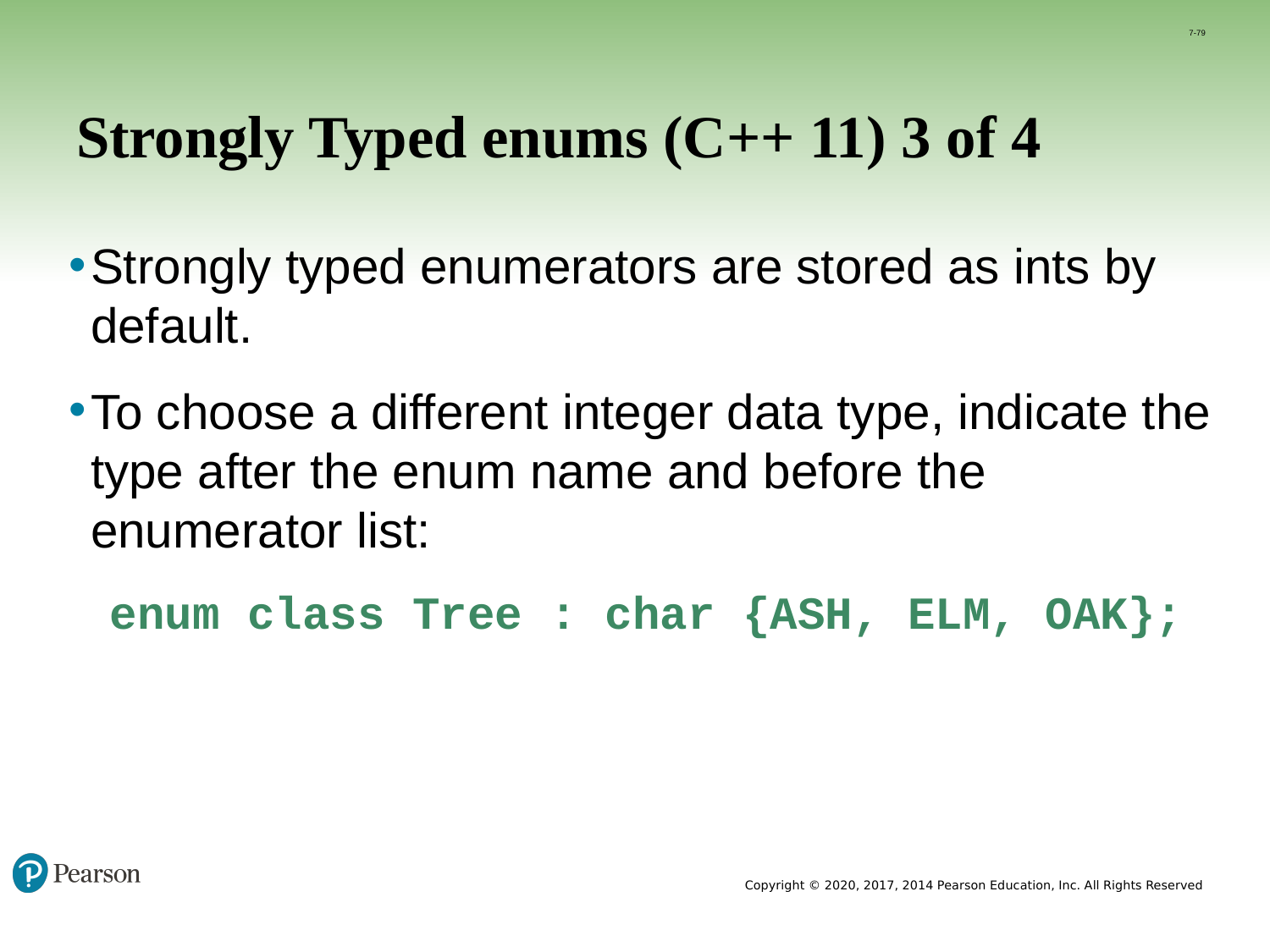

7-79
# Strongly Typed enums (C++ 11) 3 of 4
Strongly typed enumerators are stored as ints by default.
To choose a different integer data type, indicate the type after the enum name and before the enumerator list:
  enum class Tree : char {ASH, ELM, OAK};